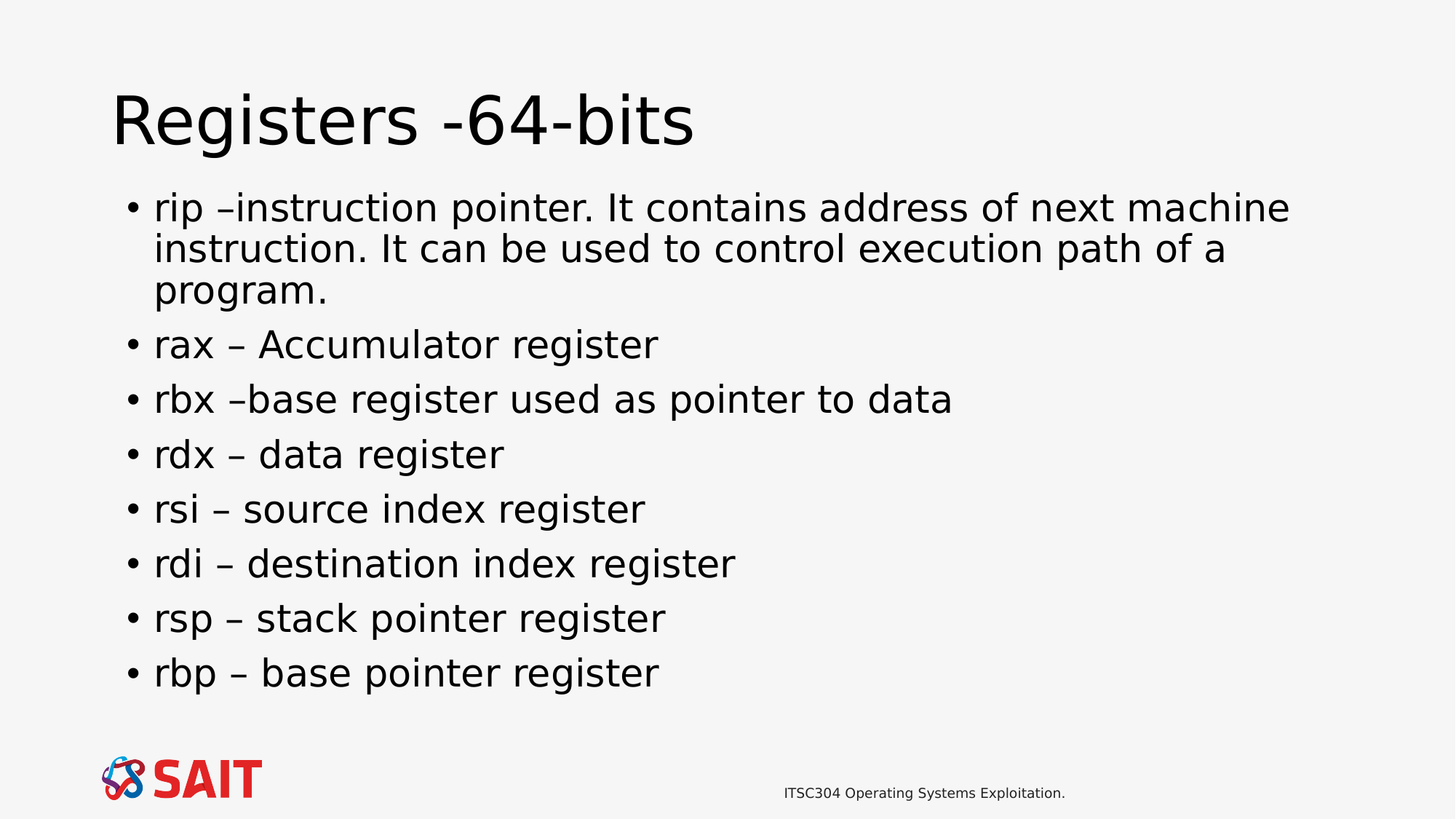

# Registers -64-bits
rip –instruction pointer. It contains address of next machine instruction. It can be used to control execution path of a program.
rax – Accumulator register
rbx –base register used as pointer to data
rdx – data register
rsi – source index register
rdi – destination index register
rsp – stack pointer register
rbp – base pointer register
ITSC304 Operating Systems Exploitation.